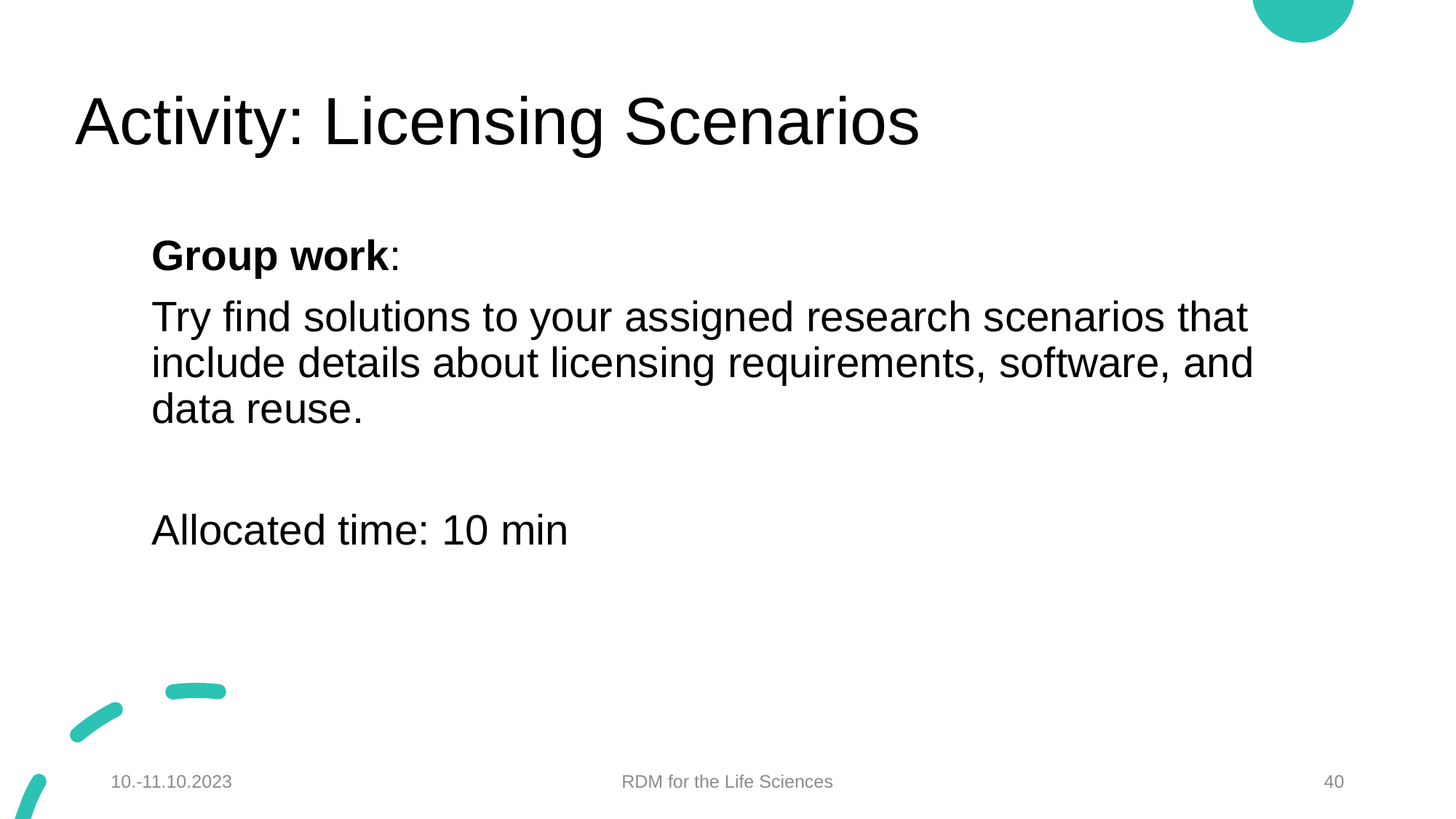

# Activity: Licensing Scenarios
Group work:
Try find solutions to your assigned research scenarios that include details about licensing requirements, software, and data reuse.

Allocated time: 10 min
10.-11.10.2023
RDM for the Life Sciences
40